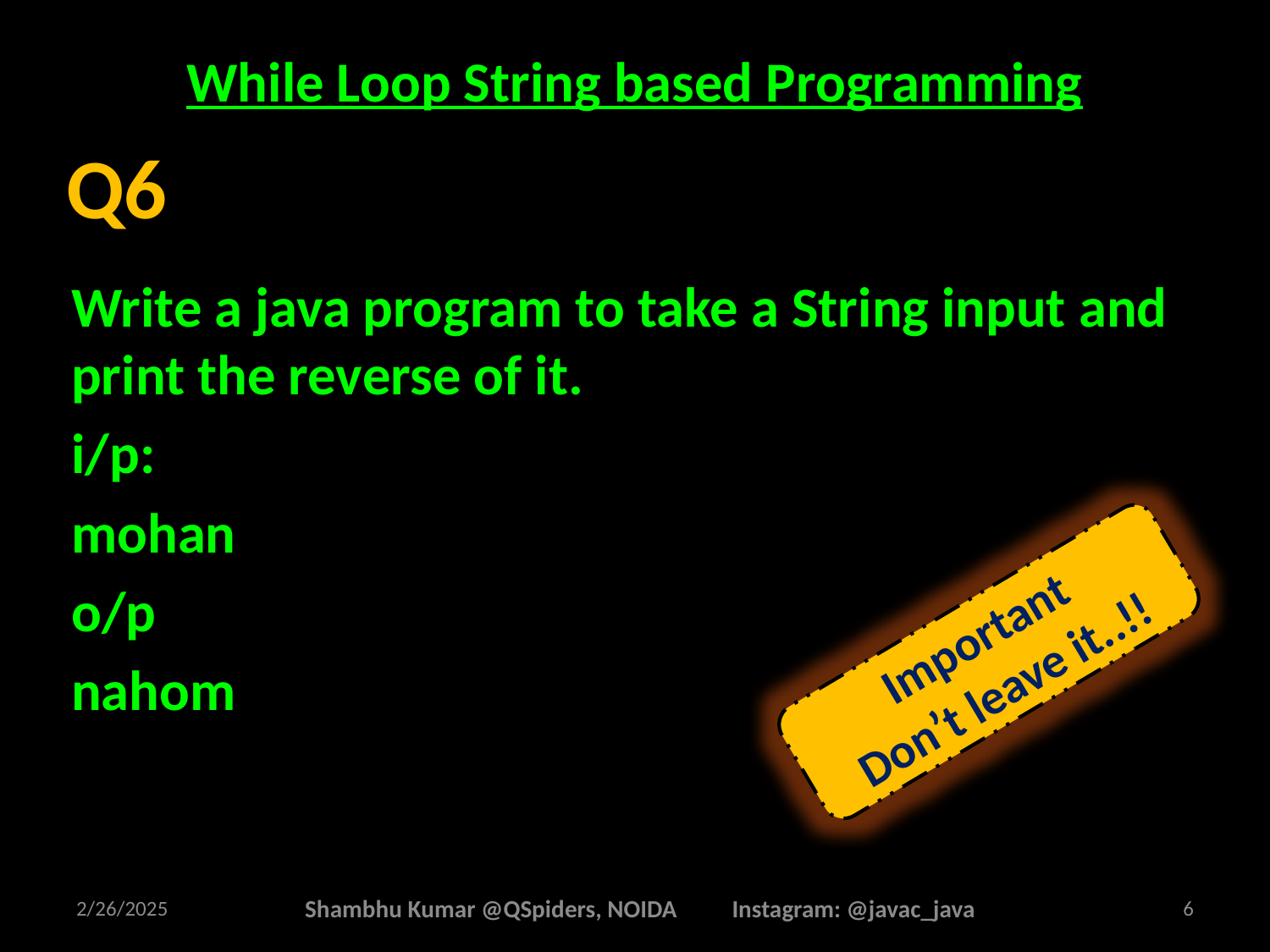

# While Loop String based Programming

Write a java program to take a String input and print the reverse of it.
i/p:
mohan
o/p
nahom
Q6
Important
Don’t leave it..!!
2/26/2025
Shambhu Kumar @QSpiders, NOIDA          Instagram: @javac_java
6